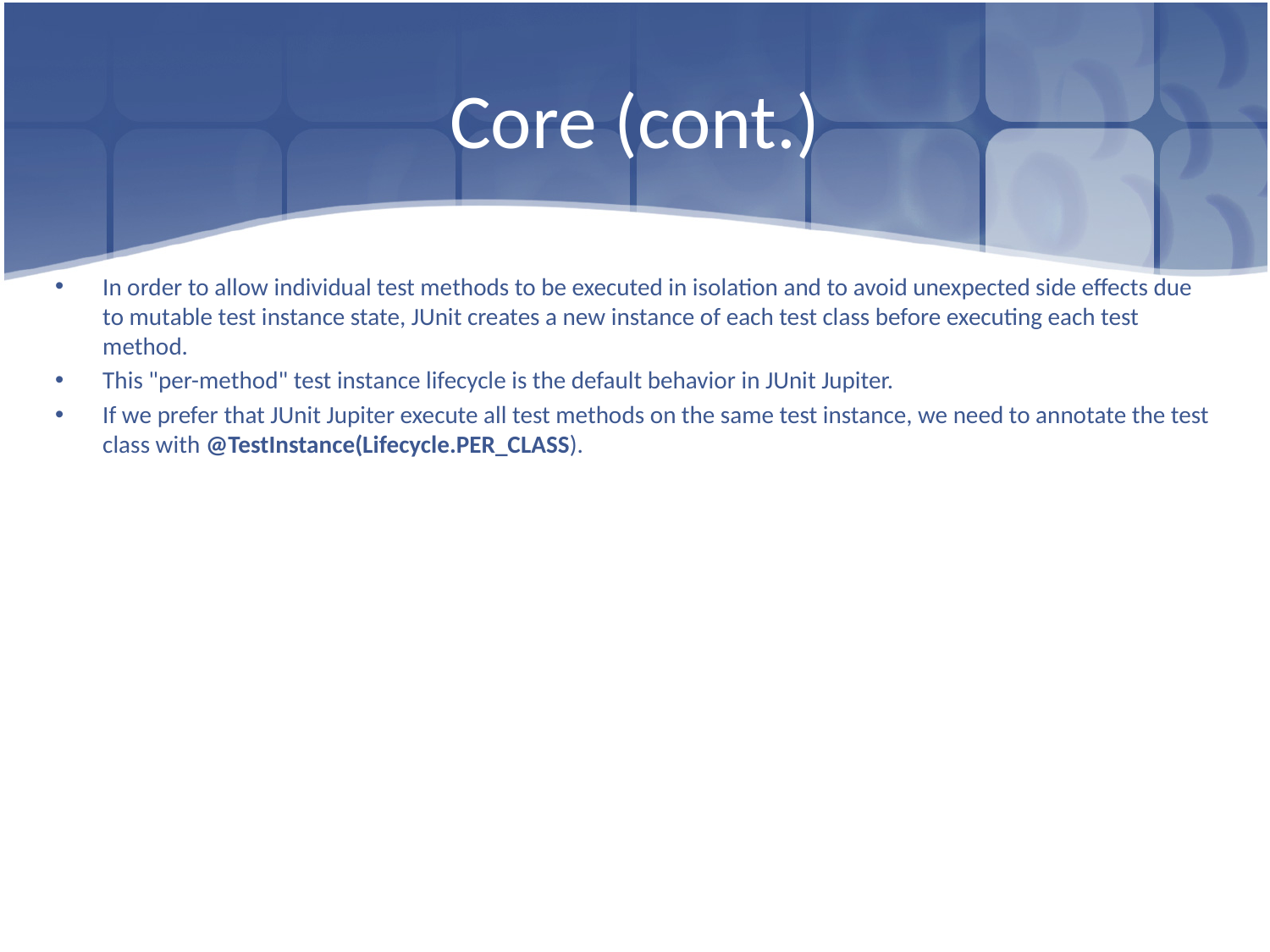

# Core (cont.)
In order to allow individual test methods to be executed in isolation and to avoid unexpected side effects due to mutable test instance state, JUnit creates a new instance of each test class before executing each test method.
This "per-method" test instance lifecycle is the default behavior in JUnit Jupiter.
If we prefer that JUnit Jupiter execute all test methods on the same test instance, we need to annotate the test class with @TestInstance(Lifecycle.PER_CLASS).